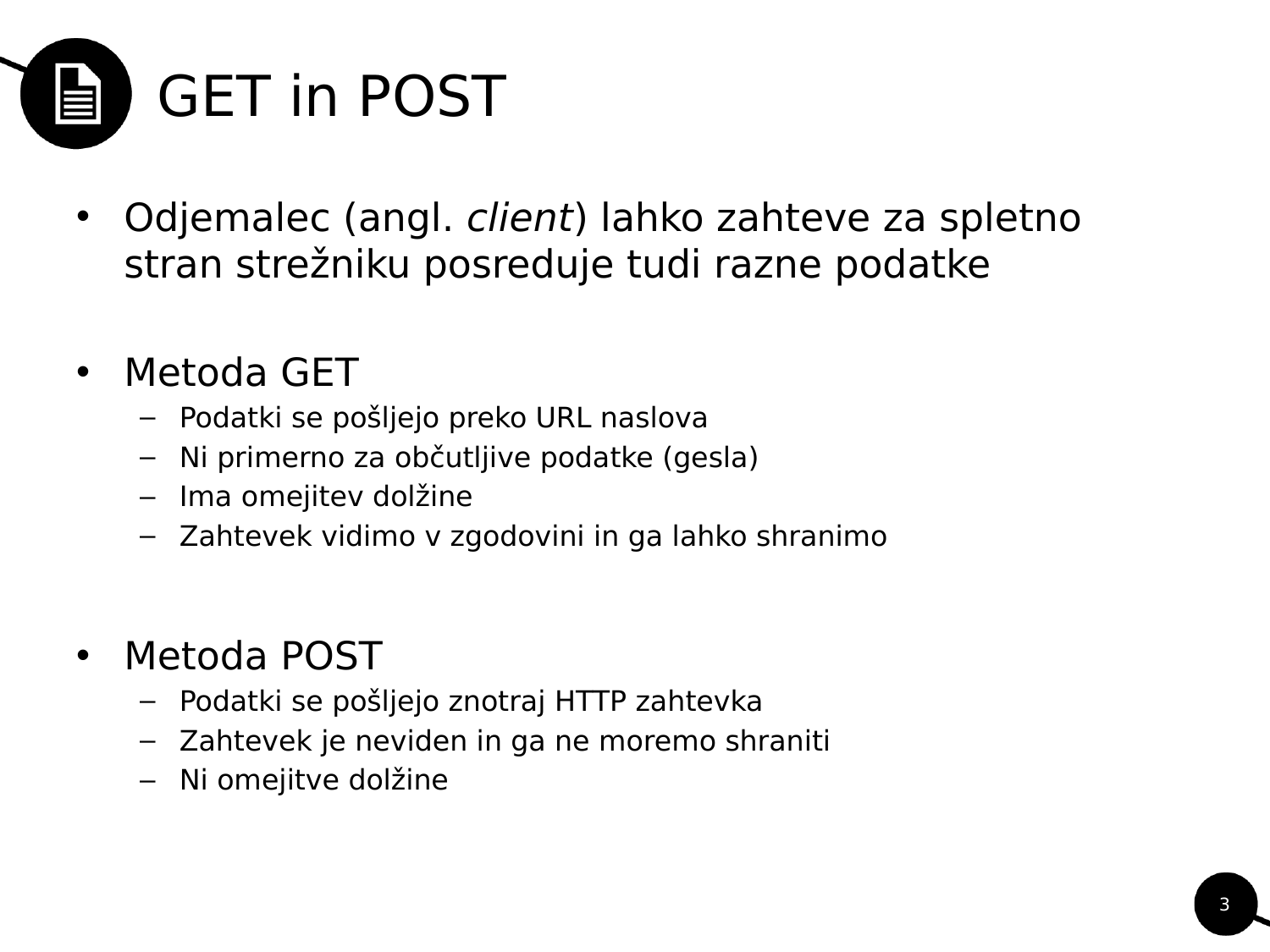

# GET in POST
Odjemalec (angl. client) lahko zahteve za spletno stran strežniku posreduje tudi razne podatke

Metoda GET
Podatki se pošljejo preko URL naslova
Ni primerno za občutljive podatke (gesla)
Ima omejitev dolžine
Zahtevek vidimo v zgodovini in ga lahko shranimo

Metoda POST
Podatki se pošljejo znotraj HTTP zahtevka
Zahtevek je neviden in ga ne moremo shraniti
Ni omejitve dolžine
3